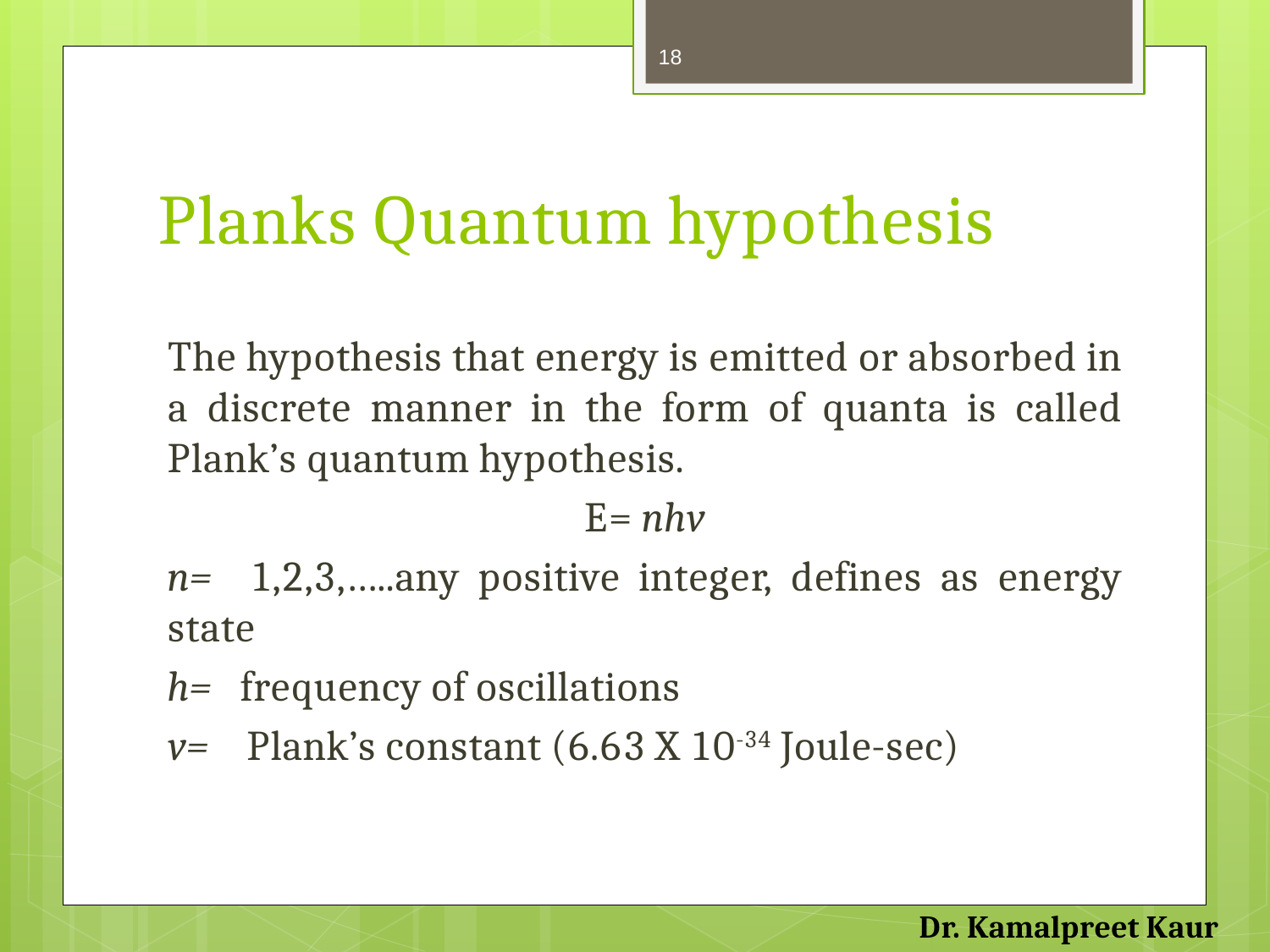

18
# Planks Quantum hypothesis
The hypothesis that energy is emitted or absorbed in a discrete manner in the form of quanta is called Plank’s quantum hypothesis.
E= nhv
n=  1,2,3,…..any positive integer, defines as energy state
h=   frequency of oscillations
v=    Plank’s constant (6.63 X 10-34 Joule-sec)

Dr. Kamalpreet Kaur